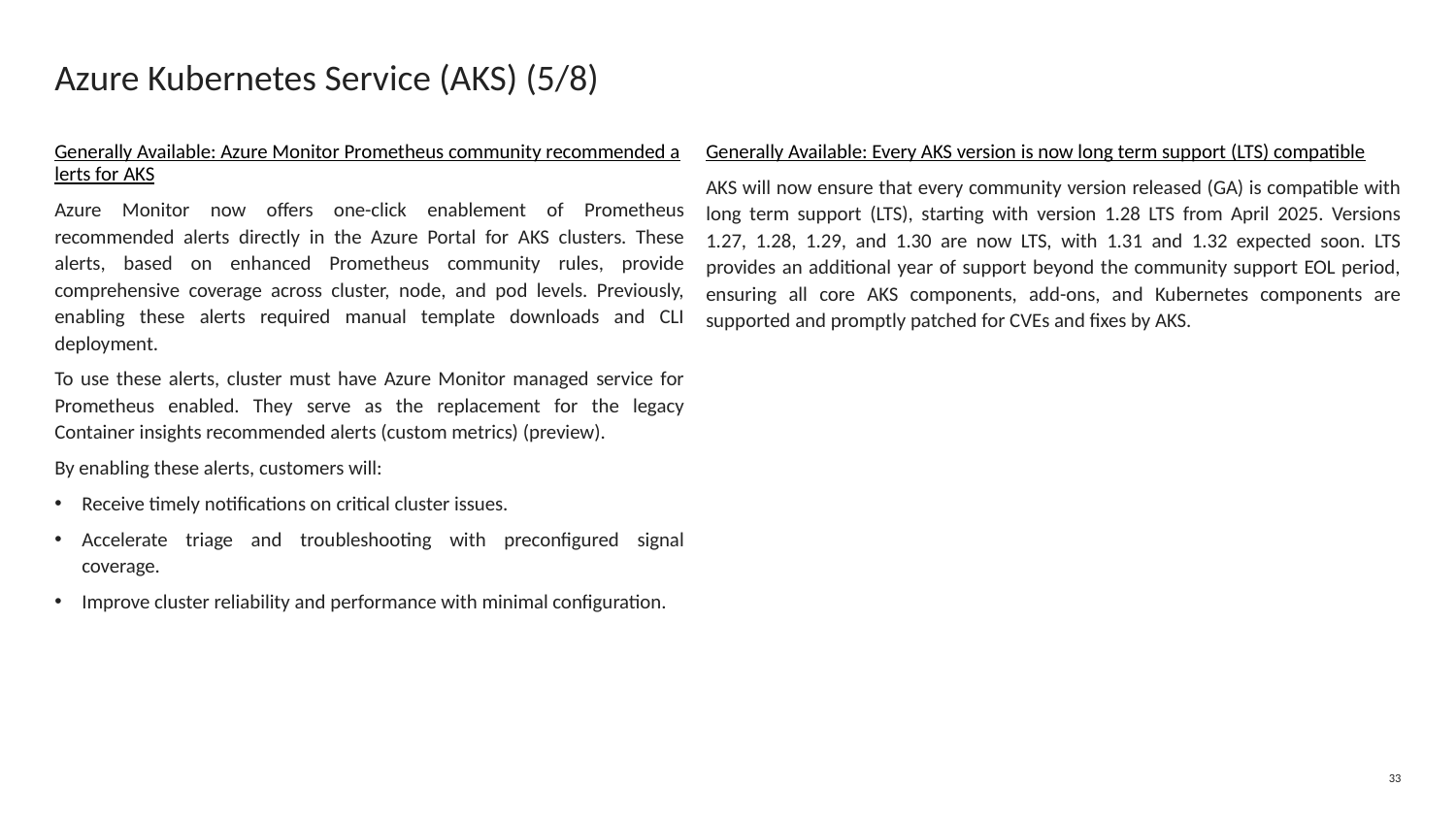

# Azure Kubernetes Service (AKS) (5/8)
Generally Available: Azure Monitor Prometheus community recommended alerts for AKS
Azure Monitor now offers one-click enablement of Prometheus recommended alerts directly in the Azure Portal for AKS clusters. These alerts, based on enhanced Prometheus community rules, provide comprehensive coverage across cluster, node, and pod levels. Previously, enabling these alerts required manual template downloads and CLI deployment.
To use these alerts, cluster must have Azure Monitor managed service for Prometheus enabled. They serve as the replacement for the legacy Container insights recommended alerts (custom metrics) (preview).
By enabling these alerts, customers will:
Receive timely notifications on critical cluster issues.
Accelerate triage and troubleshooting with preconfigured signal coverage.
Improve cluster reliability and performance with minimal configuration.

Generally Available: Every AKS version is now long term support (LTS) compatible
AKS will now ensure that every community version released (GA) is compatible with long term support (LTS), starting with version 1.28 LTS from April 2025. Versions 1.27, 1.28, 1.29, and 1.30 are now LTS, with 1.31 and 1.32 expected soon. LTS provides an additional year of support beyond the community support EOL period, ensuring all core AKS components, add-ons, and Kubernetes components are supported and promptly patched for CVEs and fixes by AKS.